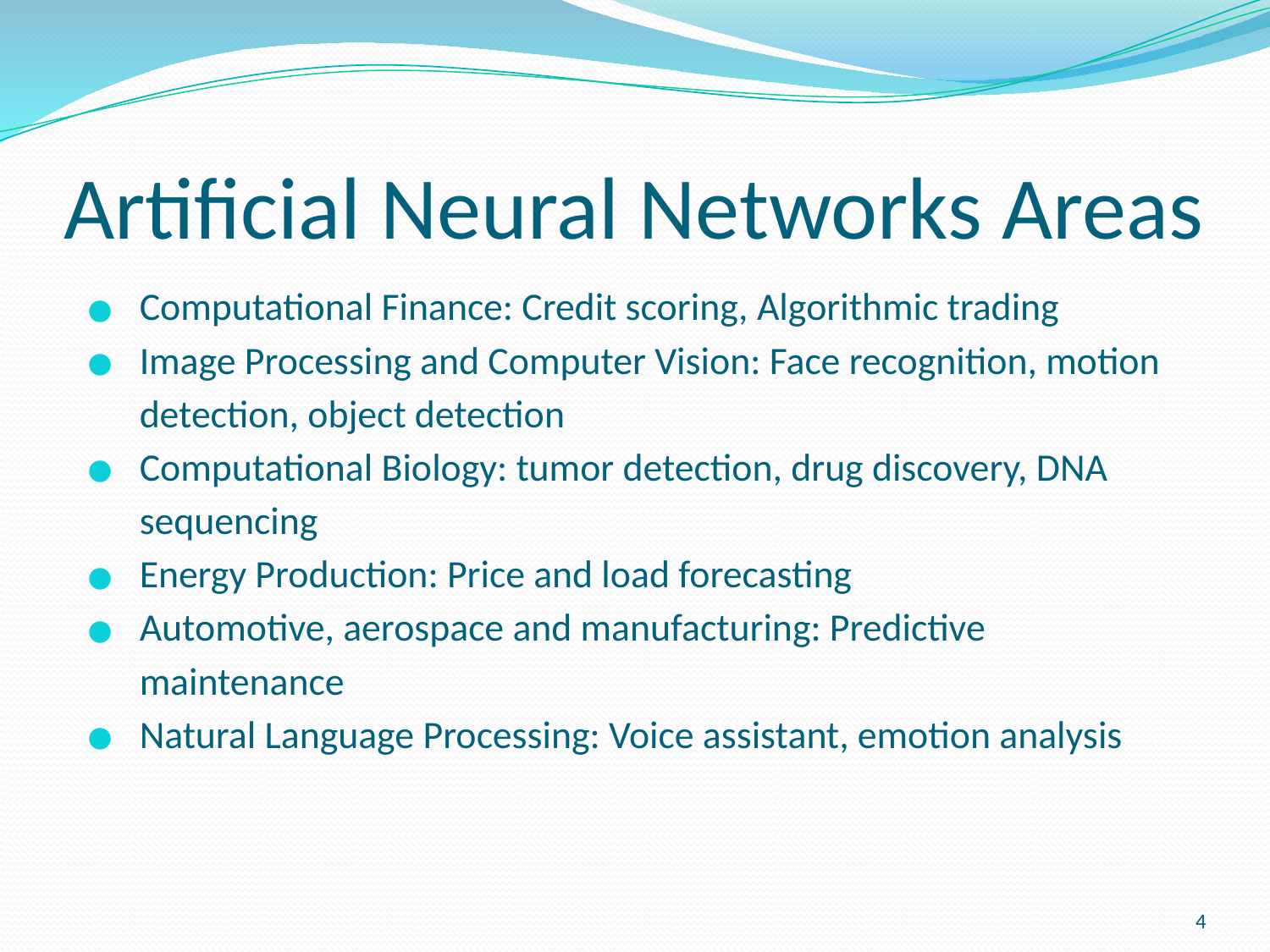

Artificial Neural Networks Areas
Computational Finance: Credit scoring, Algorithmic trading
Image Processing and Computer Vision: Face recognition, motion detection, object detection
Computational Biology: tumor detection, drug discovery, DNA sequencing
Energy Production: Price and load forecasting
Automotive, aerospace and manufacturing: Predictive maintenance
Natural Language Processing: Voice assistant, emotion analysis

4